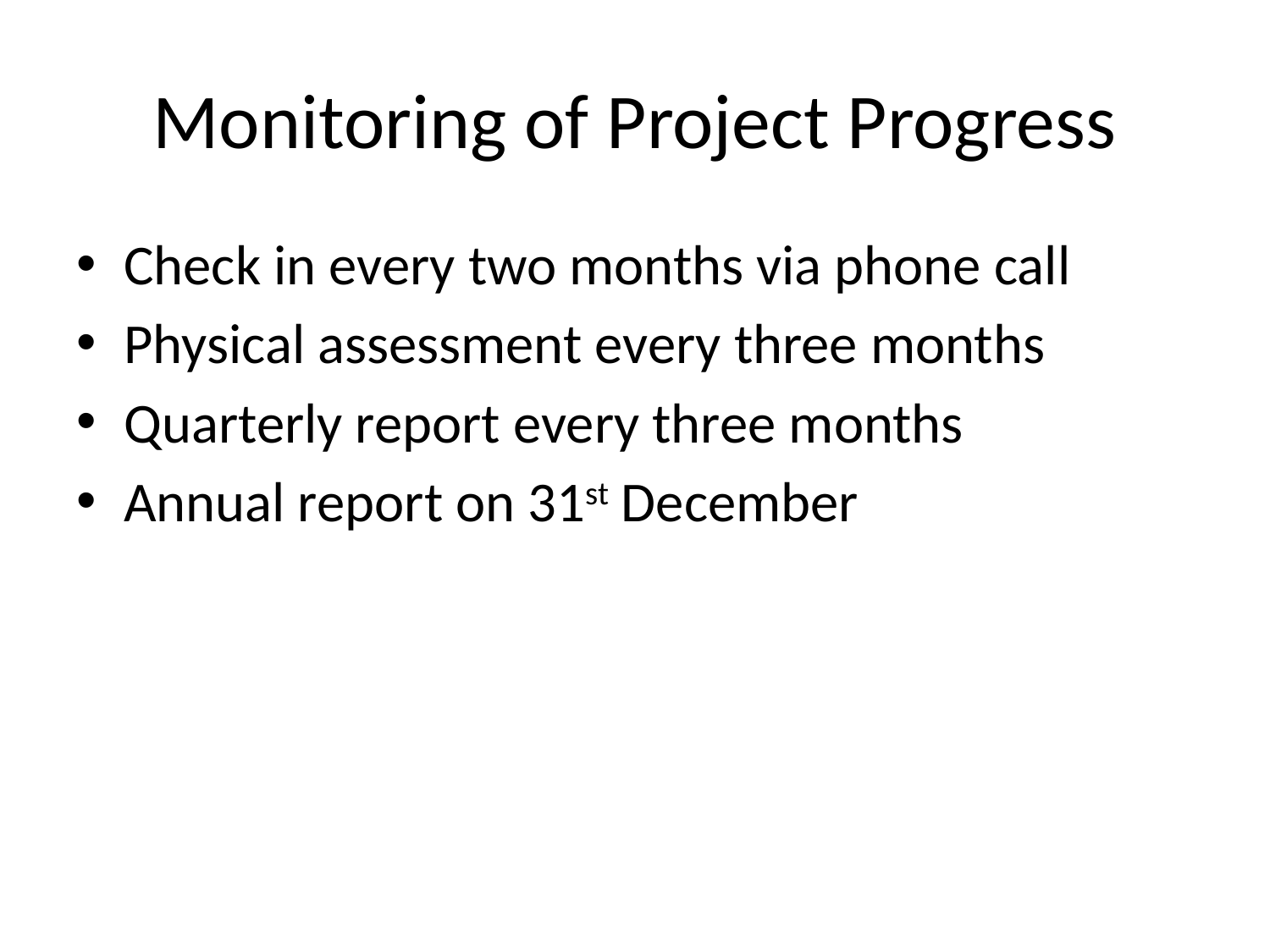

# Monitoring of Project Progress
Check in every two months via phone call
Physical assessment every three months
Quarterly report every three months
Annual report on 31st December